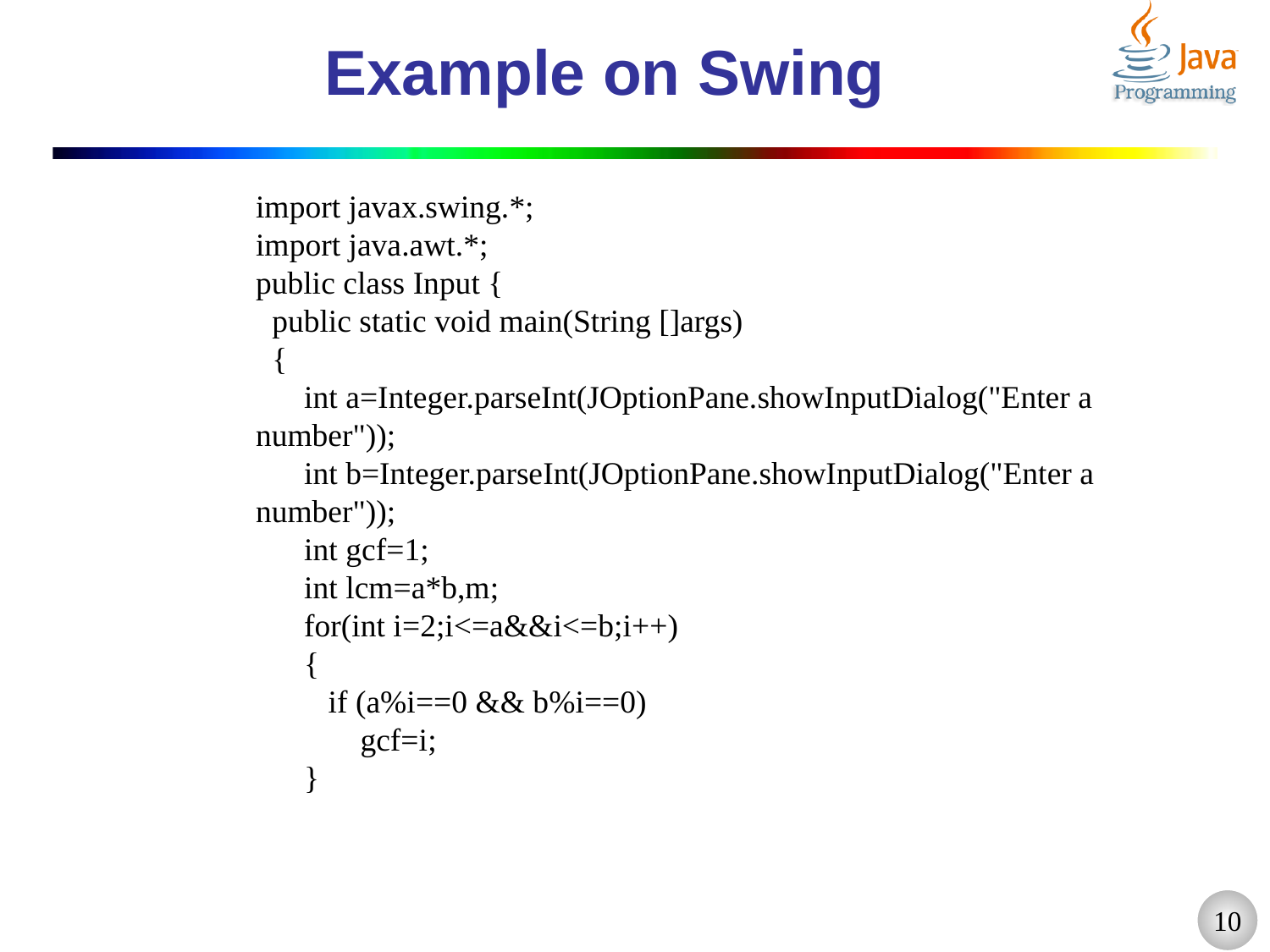

# Example on Swing
import javax.swing.*;
import java.awt.*;
public class Input {
  public static void main(String []args)
  {
      int a=Integer.parseInt(JOptionPane.showInputDialog("Enter a number"));
      int b=Integer.parseInt(JOptionPane.showInputDialog("Enter a number"));
      int gcf=1;
      int lcm=a*b,m;
      for(int i=2;i<=a&&i<=b;i++)
      {
         if (a%i==0 && b%i==0)
             gcf=i;
      }